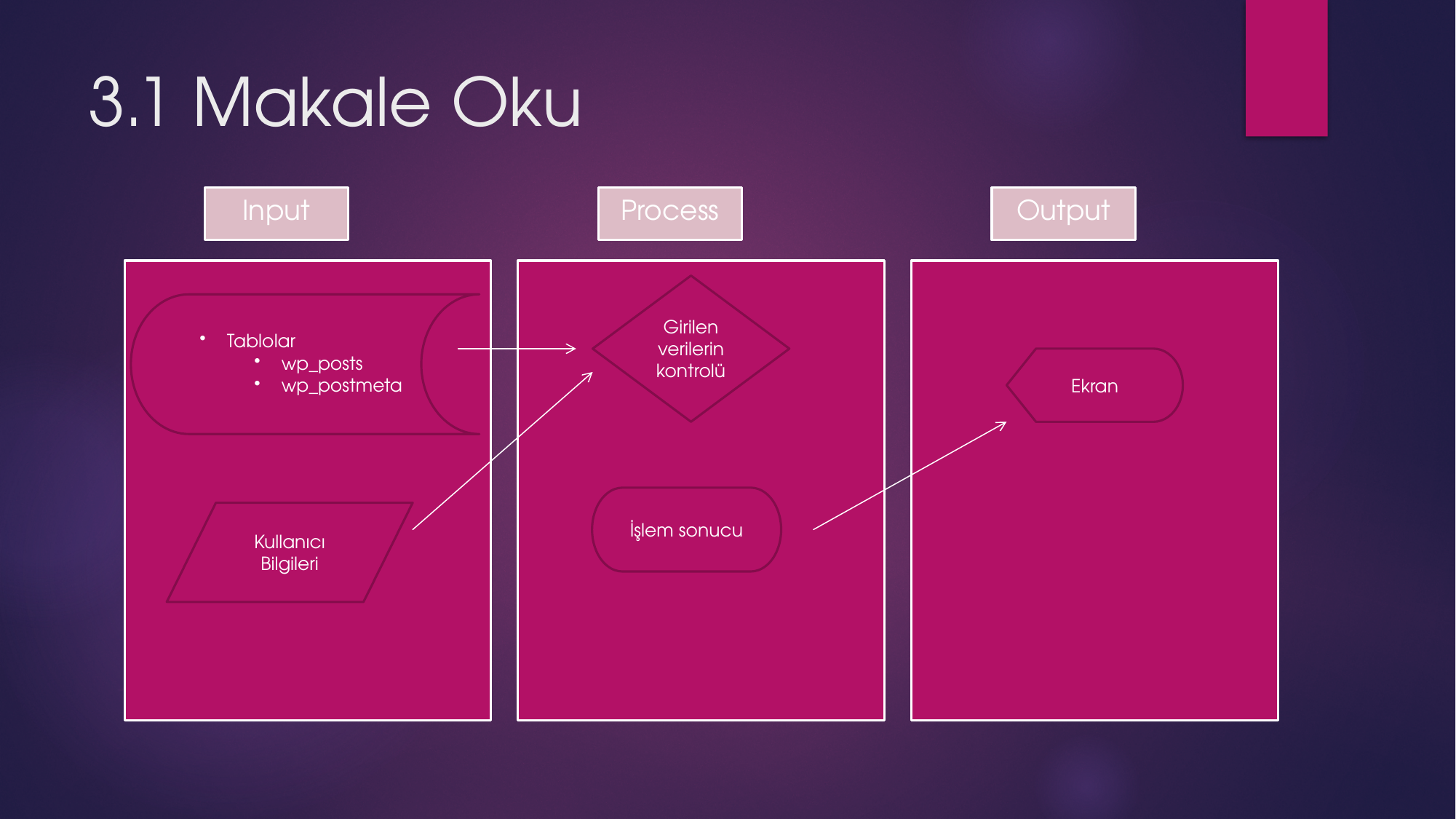

# 3.1 Makale Oku
Input
Process
Output

Girilen verilerin kontrolü
Tablolar
wp_posts
wp_postmeta
Ekran
İşlem sonucu
Kullanıcı Bilgileri